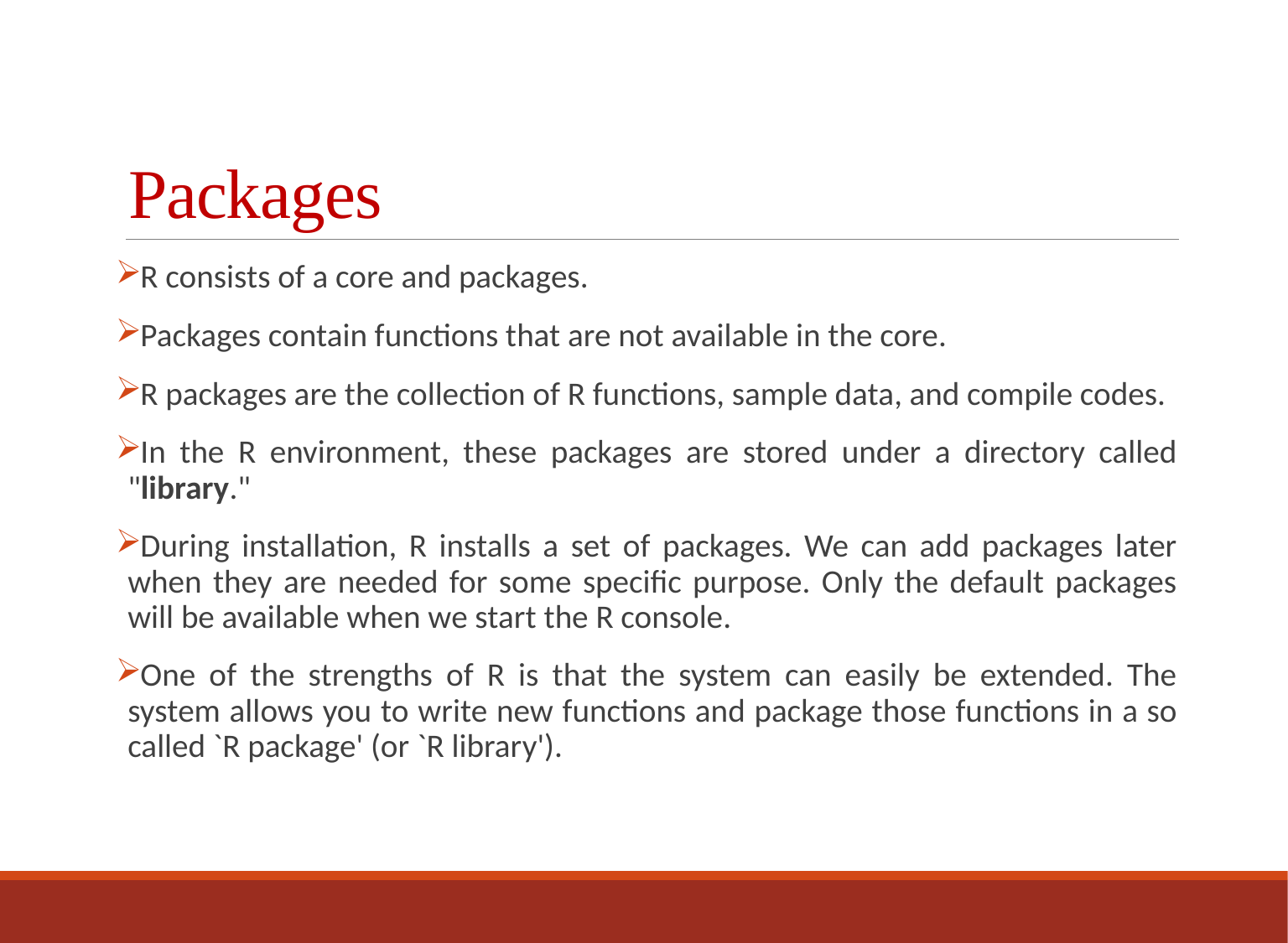

# Packages
R consists of a core and packages.
Packages contain functions that are not available in the core.
R packages are the collection of R functions, sample data, and compile codes.
In the R environment, these packages are stored under a directory called "library."
During installation, R installs a set of packages. We can add packages later when they are needed for some specific purpose. Only the default packages will be available when we start the R console.
One of the strengths of R is that the system can easily be extended. The system allows you to write new functions and package those functions in a so called `R package' (or `R library').